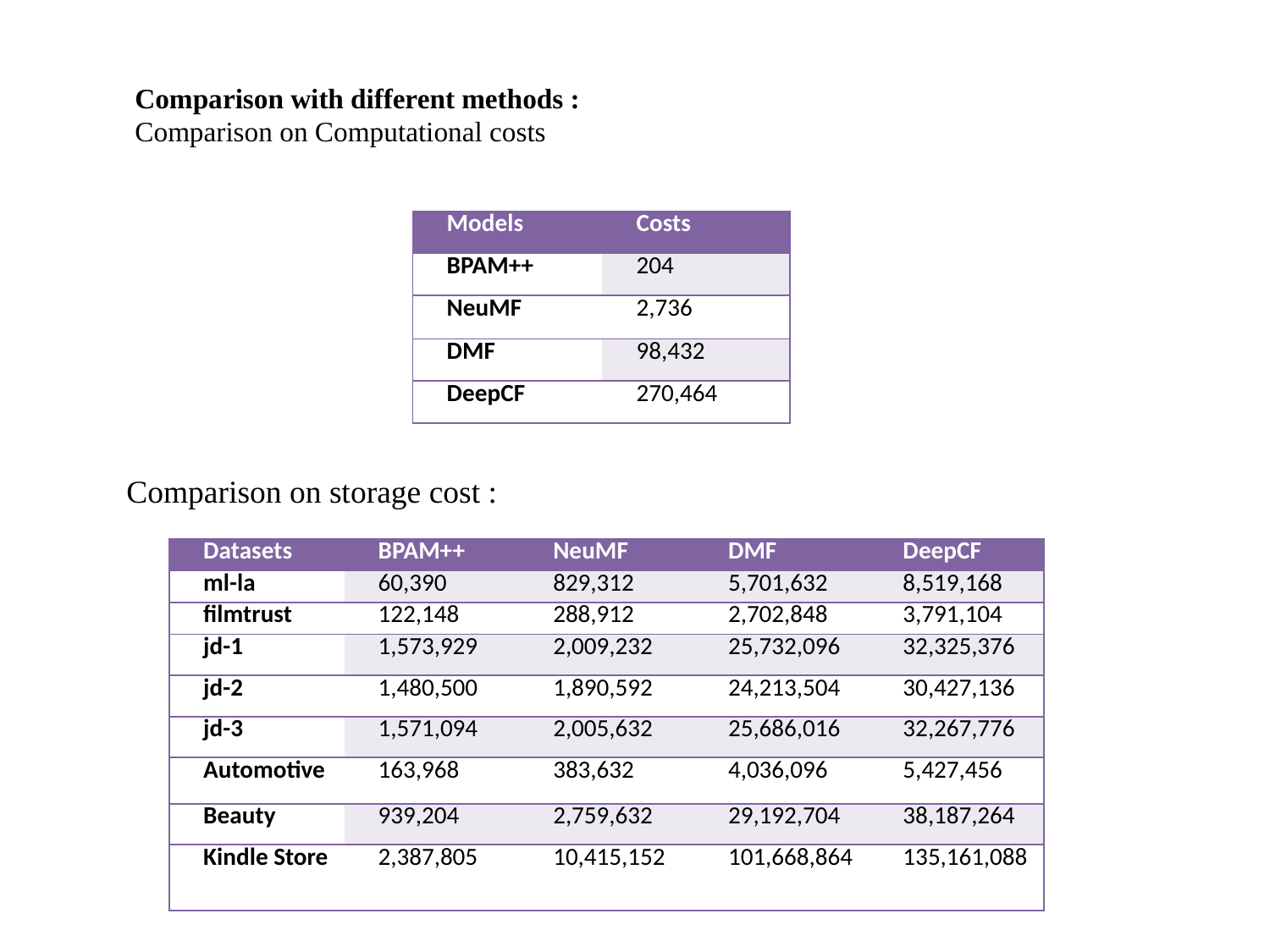

Comparison with different methods :
Comparison on Computational costs

| Models | Costs |
| --- | --- |
| BPAM++ | 204 |
| NeuMF | 2,736 |
| DMF | 98,432 |
| DeepCF | 270,464 |
Comparison on storage cost :
| Datasets | BPAM++ | NeuMF | DMF | DeepCF |
| --- | --- | --- | --- | --- |
| ml-la | 60,390 | 829,312 | 5,701,632 | 8,519,168 |
| filmtrust | 122,148 | 288,912 | 2,702,848 | 3,791,104 |
| jd-1 | 1,573,929 | 2,009,232 | 25,732,096 | 32,325,376 |
| jd-2 | 1,480,500 | 1,890,592 | 24,213,504 | 30,427,136 |
| jd-3 | 1,571,094 | 2,005,632 | 25,686,016 | 32,267,776 |
| Automotive | 163,968 | 383,632 | 4,036,096 | 5,427,456 |
| Beauty | 939,204 | 2,759,632 | 29,192,704 | 38,187,264 |
| Kindle Store | 2,387,805 | 10,415,152 | 101,668,864 | 135,161,088 |